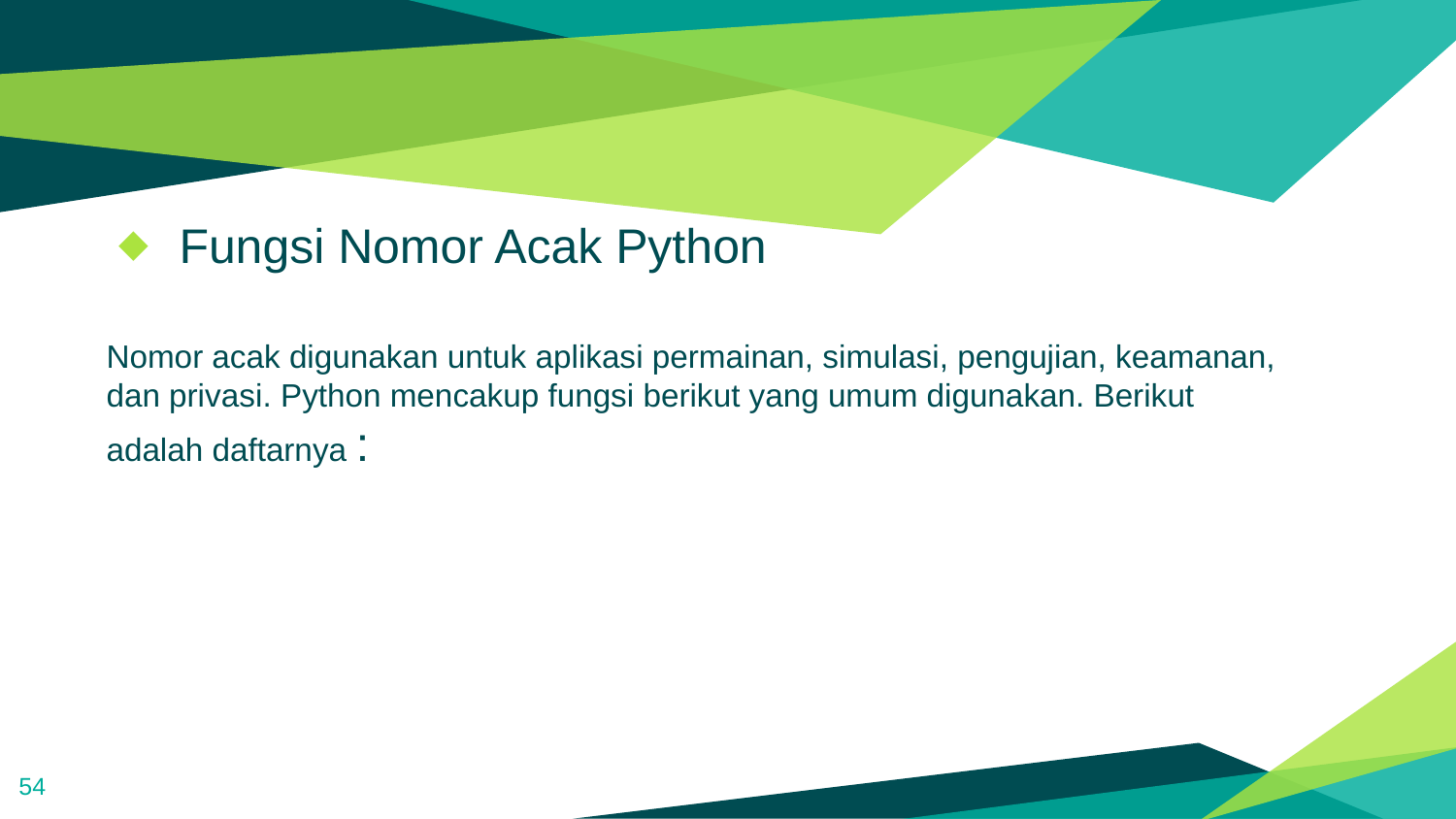

#
Fungsi Nomor Acak Python

Nomor acak digunakan untuk aplikasi permainan, simulasi, pengujian, keamanan, dan privasi. Python mencakup fungsi berikut yang umum digunakan. Berikut adalah daftarnya :

54